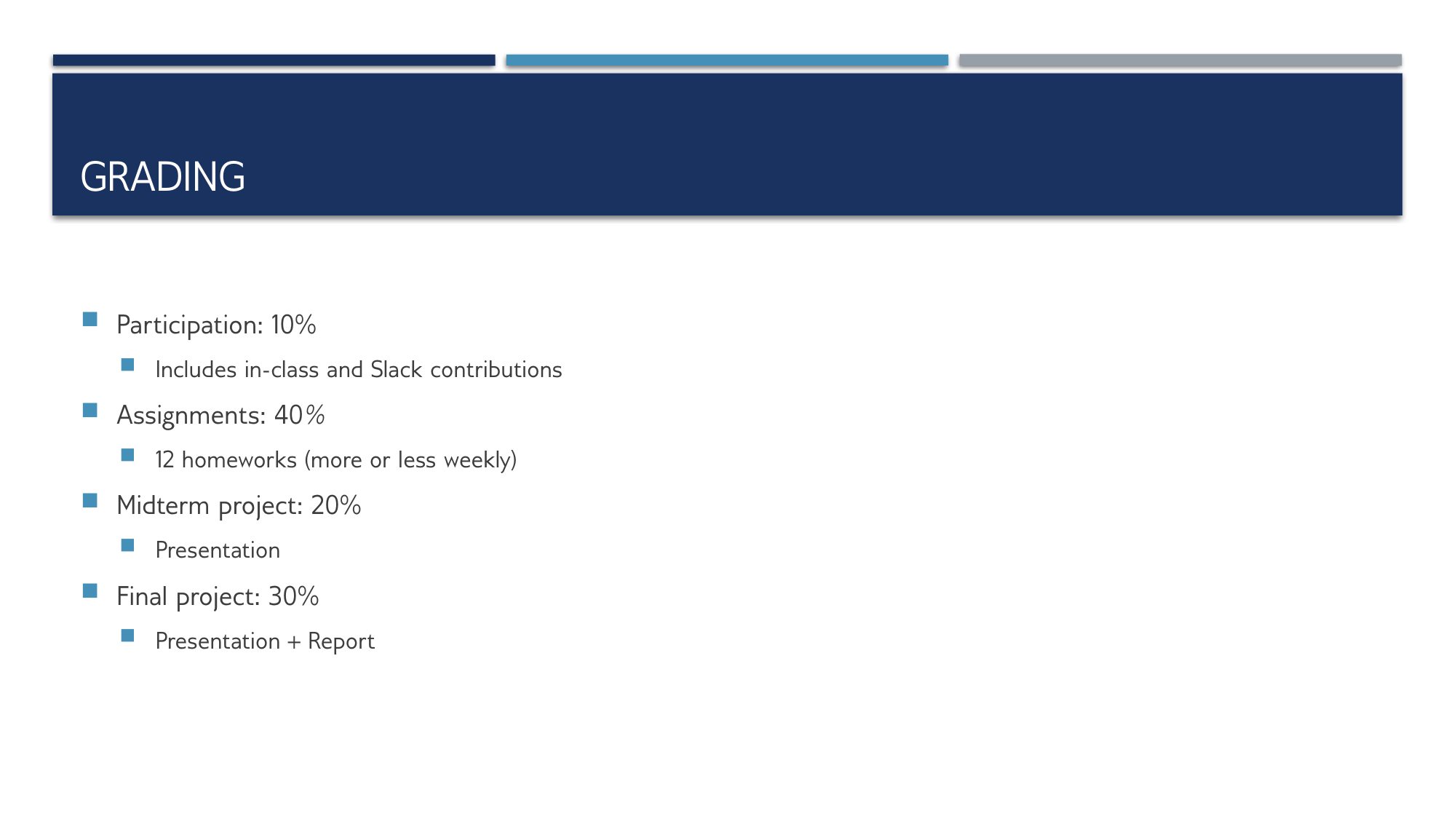

# Grading
Participation: 10%
Includes in-class and Slack contributions
Assignments: 40%
12 homeworks (more or less weekly)
Midterm project: 20%
Presentation
Final project: 30%
Presentation + Report